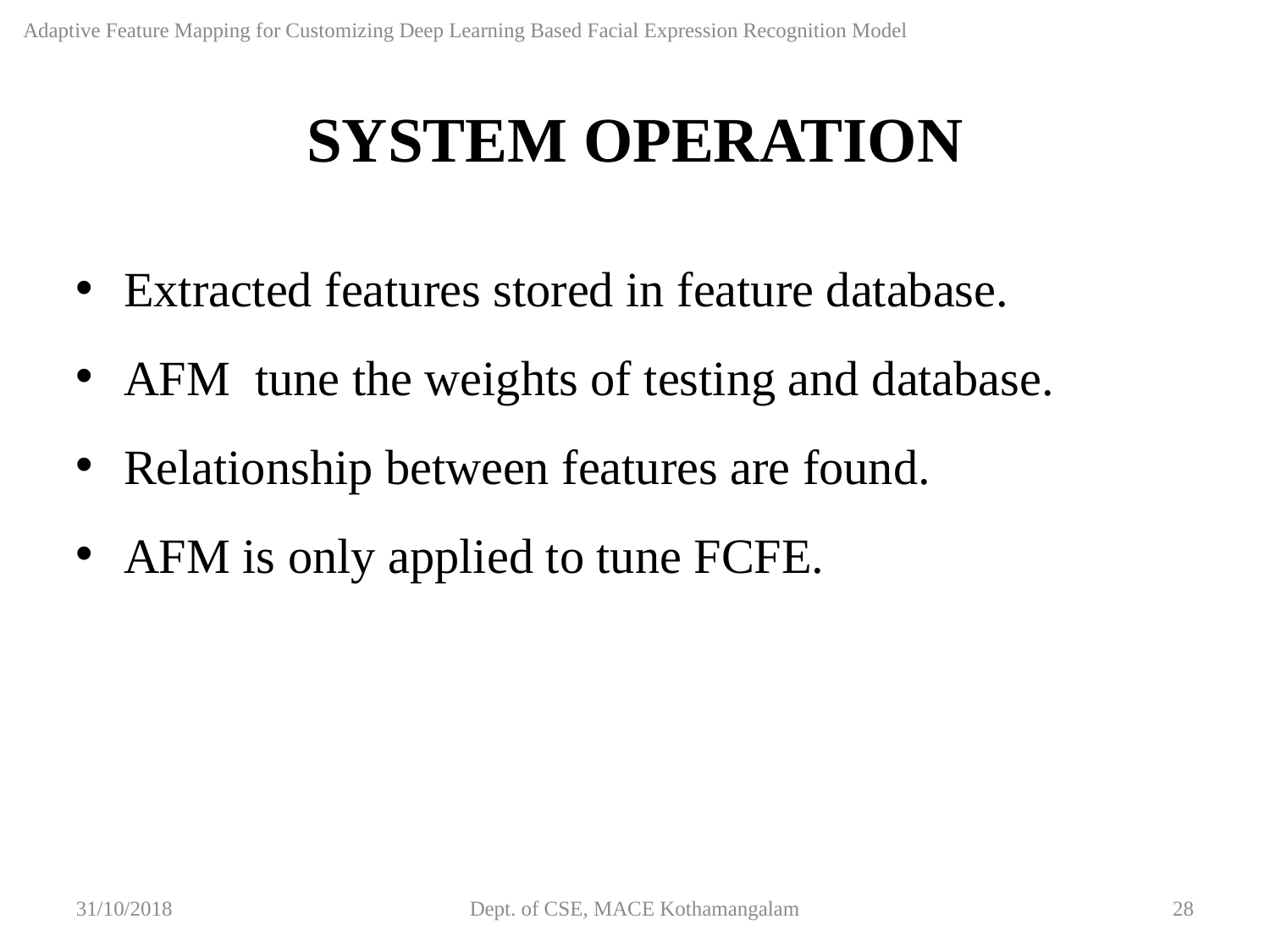

Adaptive Feature Mapping for Customizing Deep Learning Based Facial Expression Recognition Model
SYSTEM OPERATION
Extracted features stored in feature database.
AFM  tune the weights of testing and database.
Relationship between features are found.
AFM is only applied to tune FCFE.

31/10/2018
Dept. of CSE, MACE Kothamangalam
28